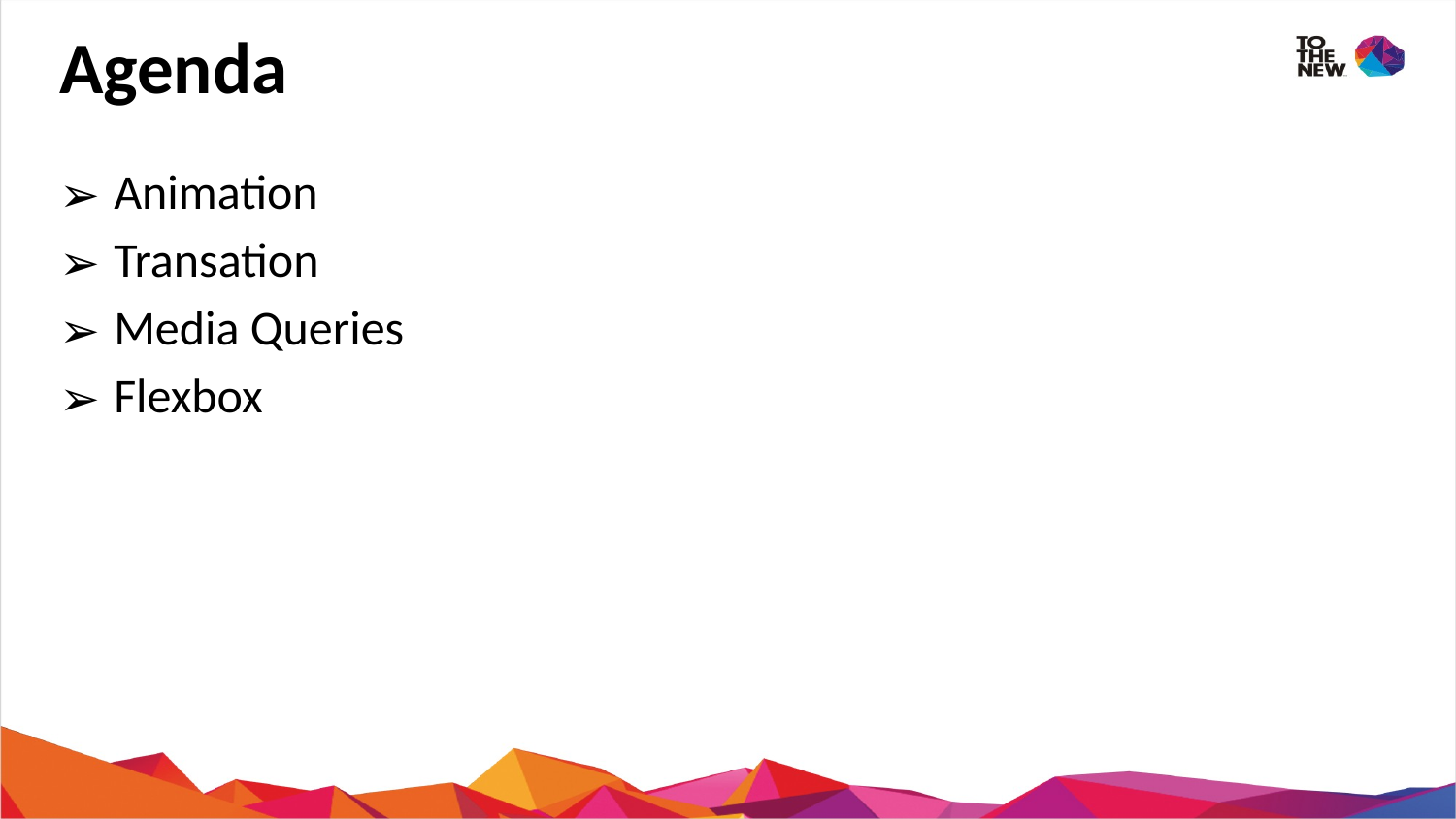

# Agenda
Animation
Transation
Media Queries
Flexbox